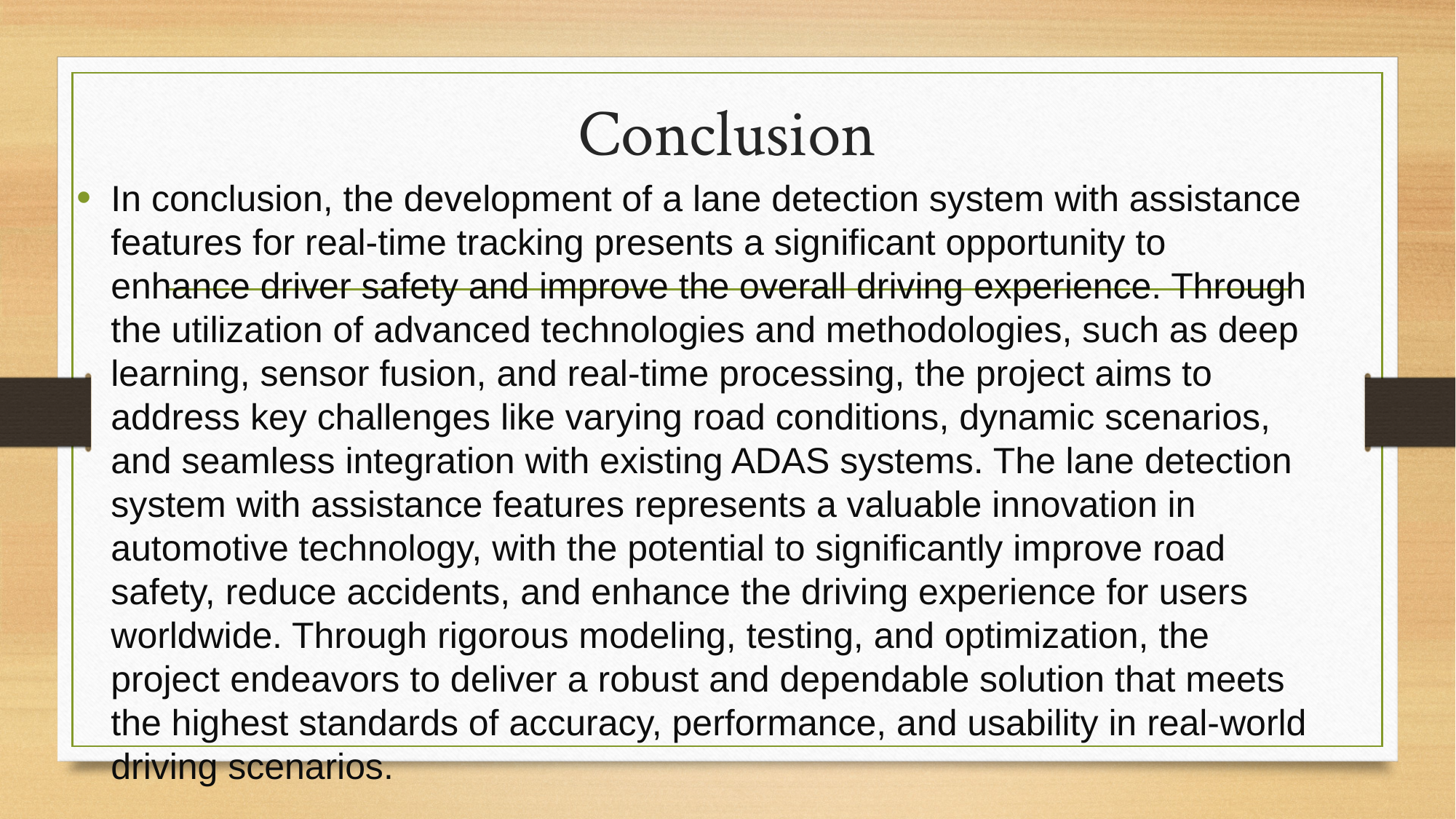

# Conclusion
In conclusion, the development of a lane detection system with assistance features for real-time tracking presents a significant opportunity to enhance driver safety and improve the overall driving experience. Through the utilization of advanced technologies and methodologies, such as deep learning, sensor fusion, and real-time processing, the project aims to address key challenges like varying road conditions, dynamic scenarios, and seamless integration with existing ADAS systems. The lane detection system with assistance features represents a valuable innovation in automotive technology, with the potential to significantly improve road safety, reduce accidents, and enhance the driving experience for users worldwide. Through rigorous modeling, testing, and optimization, the project endeavors to deliver a robust and dependable solution that meets the highest standards of accuracy, performance, and usability in real-world driving scenarios.